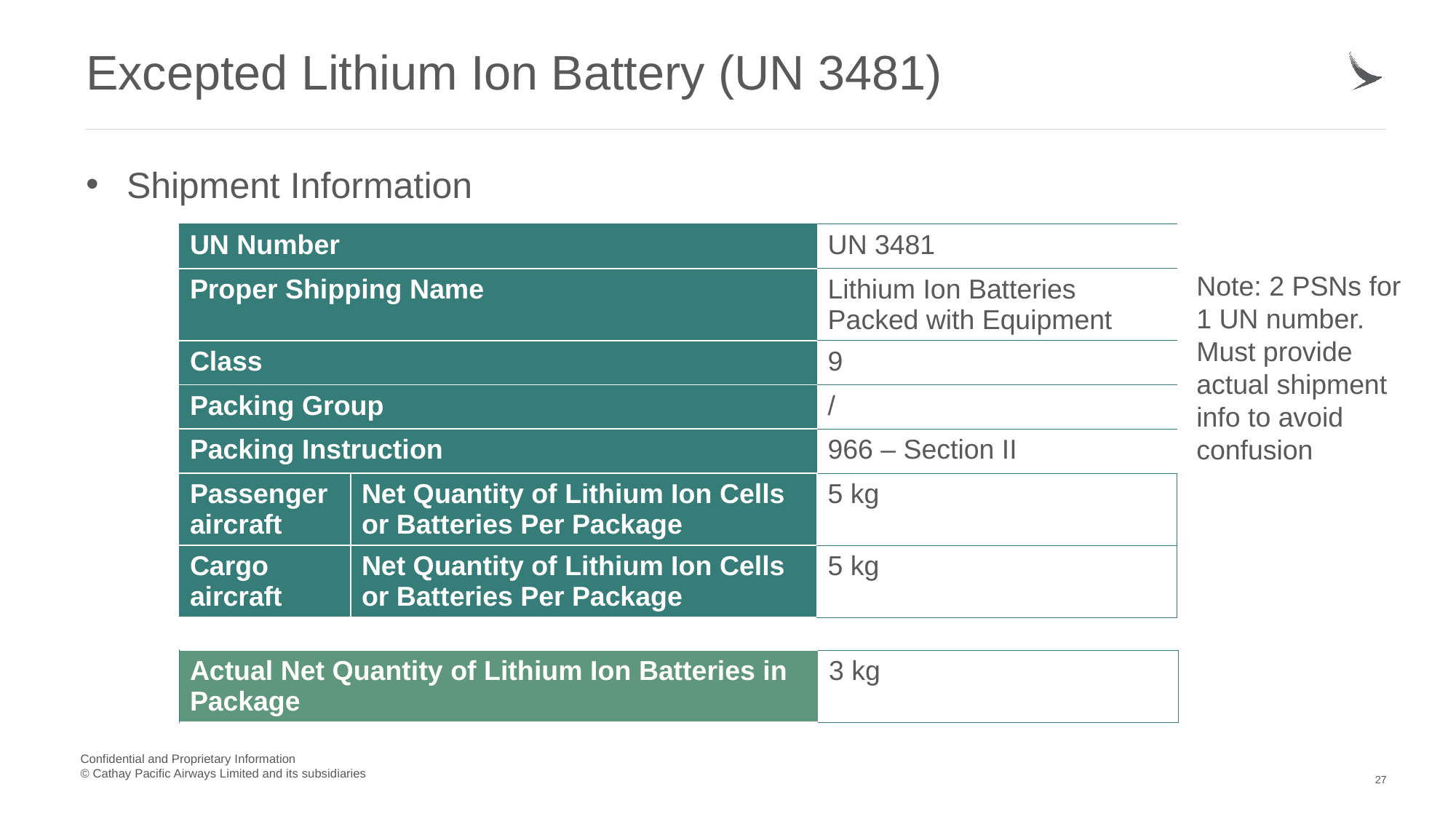

# Excepted Lithium Ion Battery (UN 3481)
Shipment Information
| UN Number |  | UN 3481 |
| --- | --- | --- |
| Proper Shipping Name |  | Lithium Ion Batteries Packed with Equipment |
| Class |  | 9 |
| Packing Group |  | / |
| Packing Instruction |  | 966 – Section II |
| Passenger aircraft | Net Quantity of Lithium Ion Cells or Batteries Per Package | 5 kg |
| Cargo aircraft | Net Quantity of Lithium Ion Cells or Batteries Per Package | 5 kg |
Note: 2 PSNs for 1 UN number. Must provide actual shipment info to avoid confusion
| Actual Net Quantity of Lithium Ion Batteries in Package | 3 kg |
| --- | --- |
27